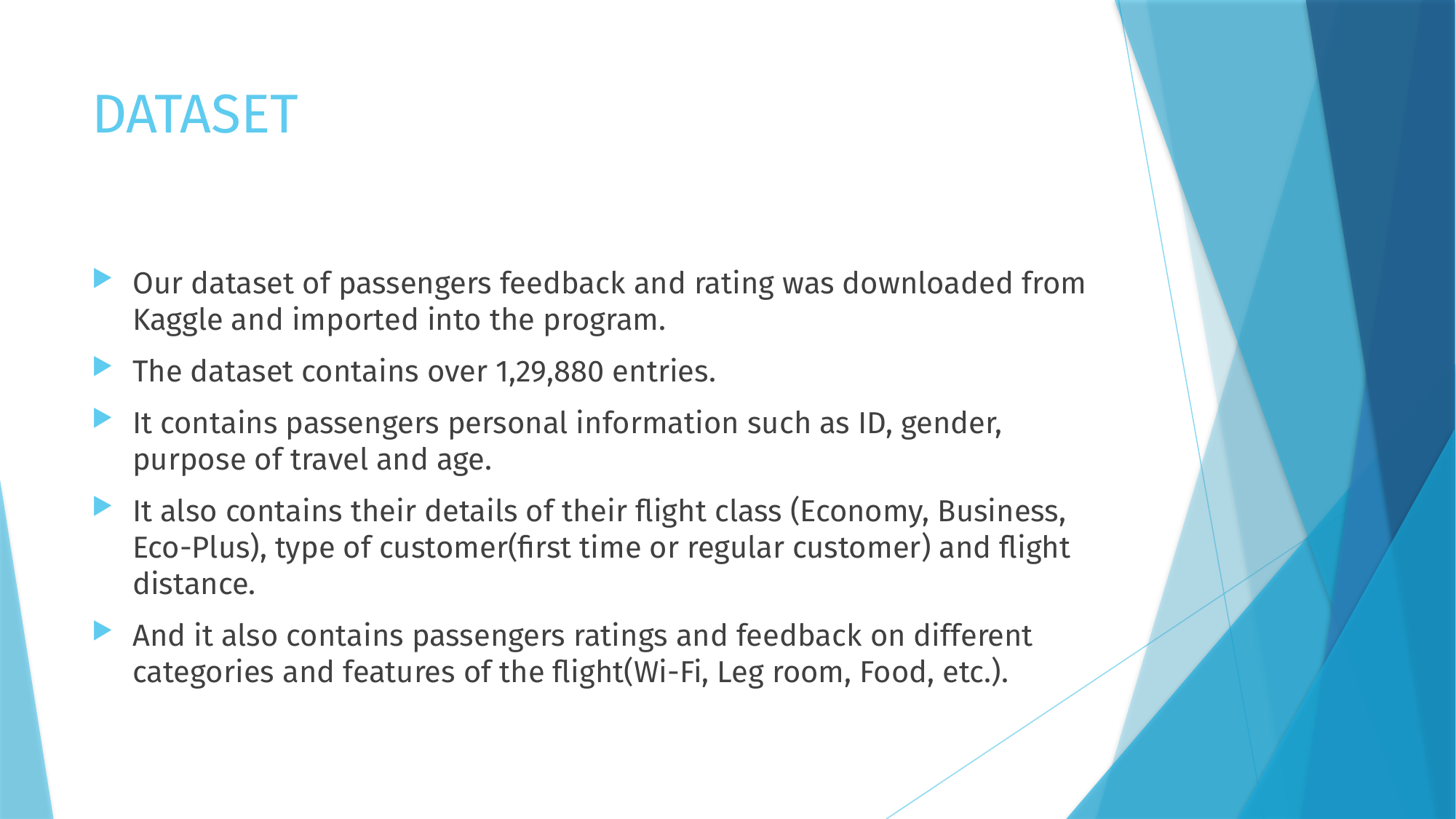

# DATASET
Our dataset of passengers feedback and rating was downloaded from Kaggle and imported into the program.
The dataset contains over 1,29,880 entries.
It contains passengers personal information such as ID, gender, purpose of travel and age.
It also contains their details of their flight class (Economy, Business, Eco-Plus), type of customer(first time or regular customer) and flight distance.
And it also contains passengers ratings and feedback on different categories and features of the flight(Wi-Fi, Leg room, Food, etc.).